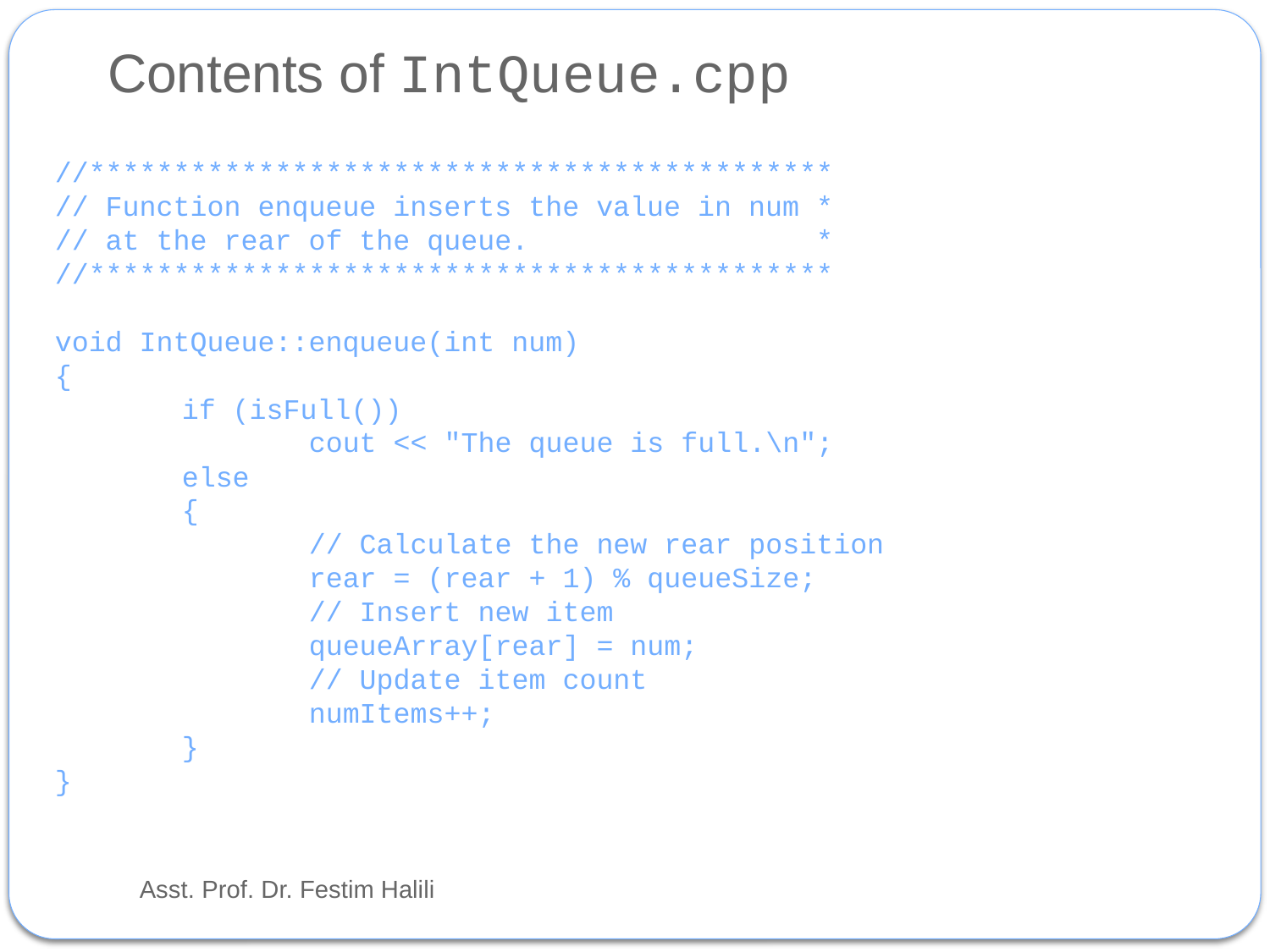

# Contents of IntQueue.cpp
//********************************************
// Function enqueue inserts the value in num *
// at the rear of the queue.                 *
//********************************************
void IntQueue::enqueue(int num)
{
	if (isFull())
		cout << "The queue is full.\n";
	else
	{
		// Calculate the new rear position
		rear = (rear + 1) % queueSize;
		// Insert new item
		queueArray[rear] = num;
		// Update item count
		numItems++;
	}
}
Asst. Prof. Dr. Festim Halili